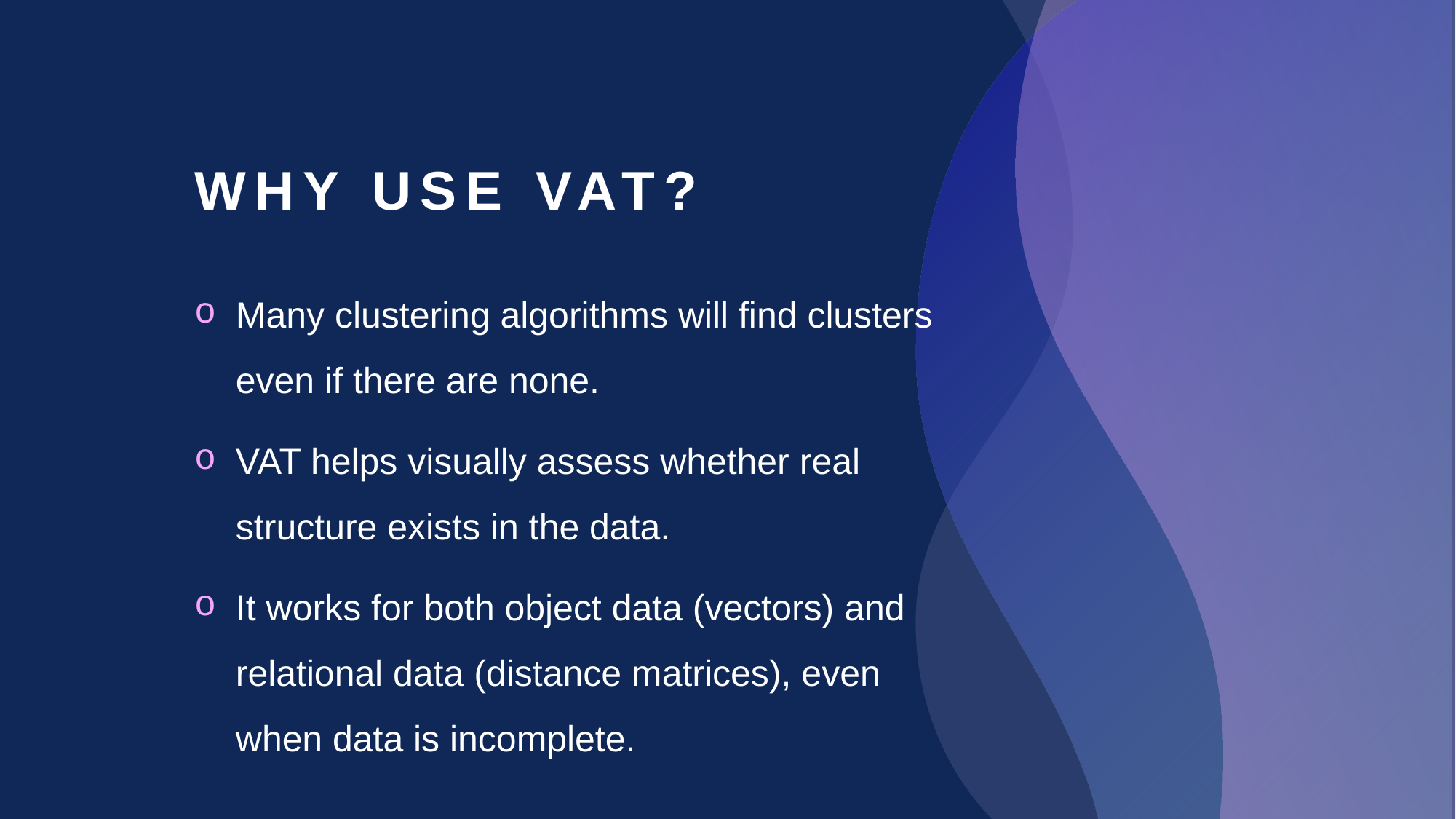

# Why Use VAT?
Many clustering algorithms will find clusters even if there are none.
VAT helps visually assess whether real structure exists in the data.
It works for both object data (vectors) and relational data (distance matrices), even when data is incomplete.